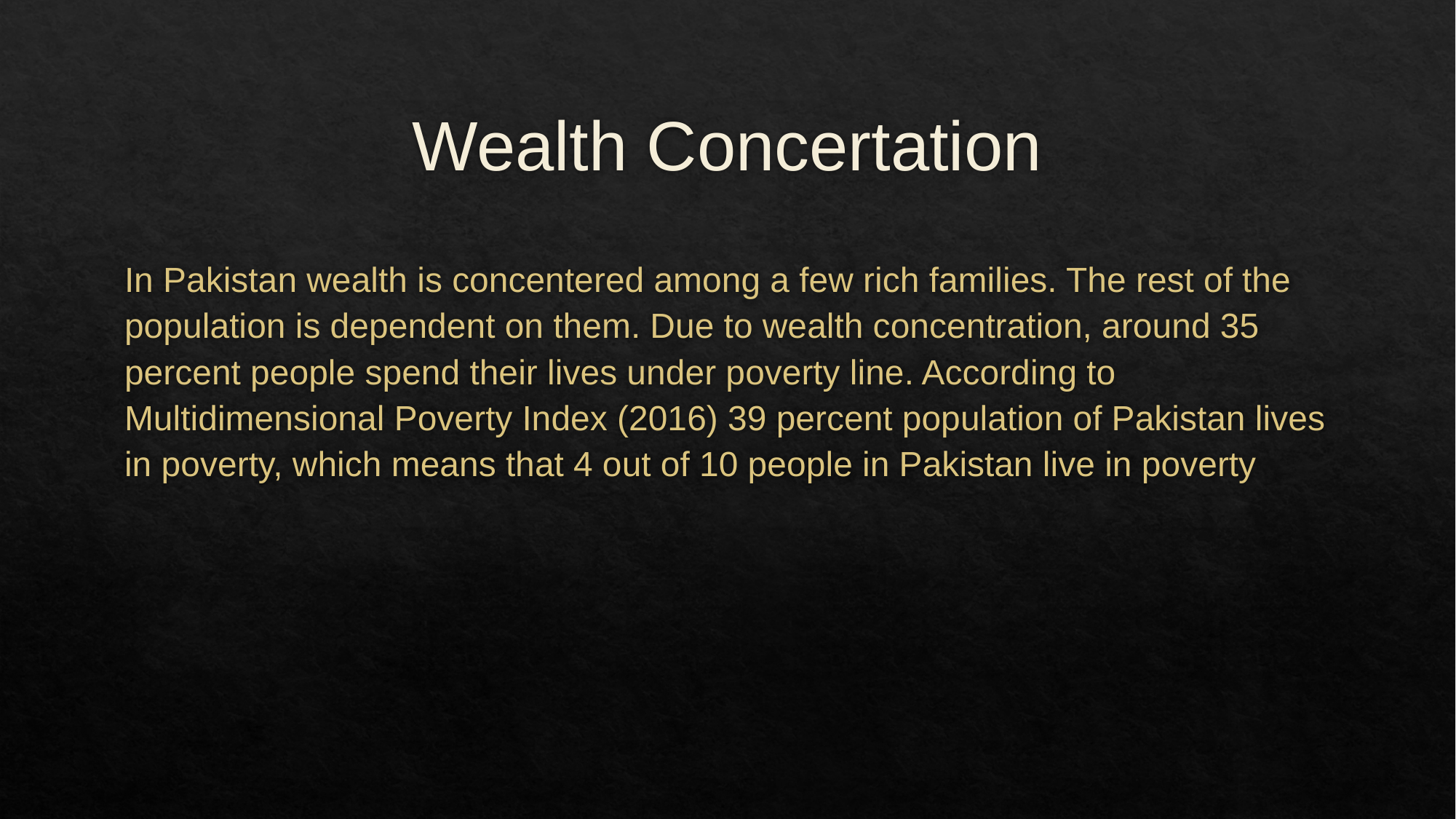

# Wealth Concertation
In Pakistan wealth is concentered among a few rich families. The rest of the population is dependent on them. Due to wealth concentration, around 35 percent people spend their lives under poverty line. According to Multidimensional Poverty Index (2016) 39 percent population of Pakistan lives in poverty, which means that 4 out of 10 people in Pakistan live in poverty